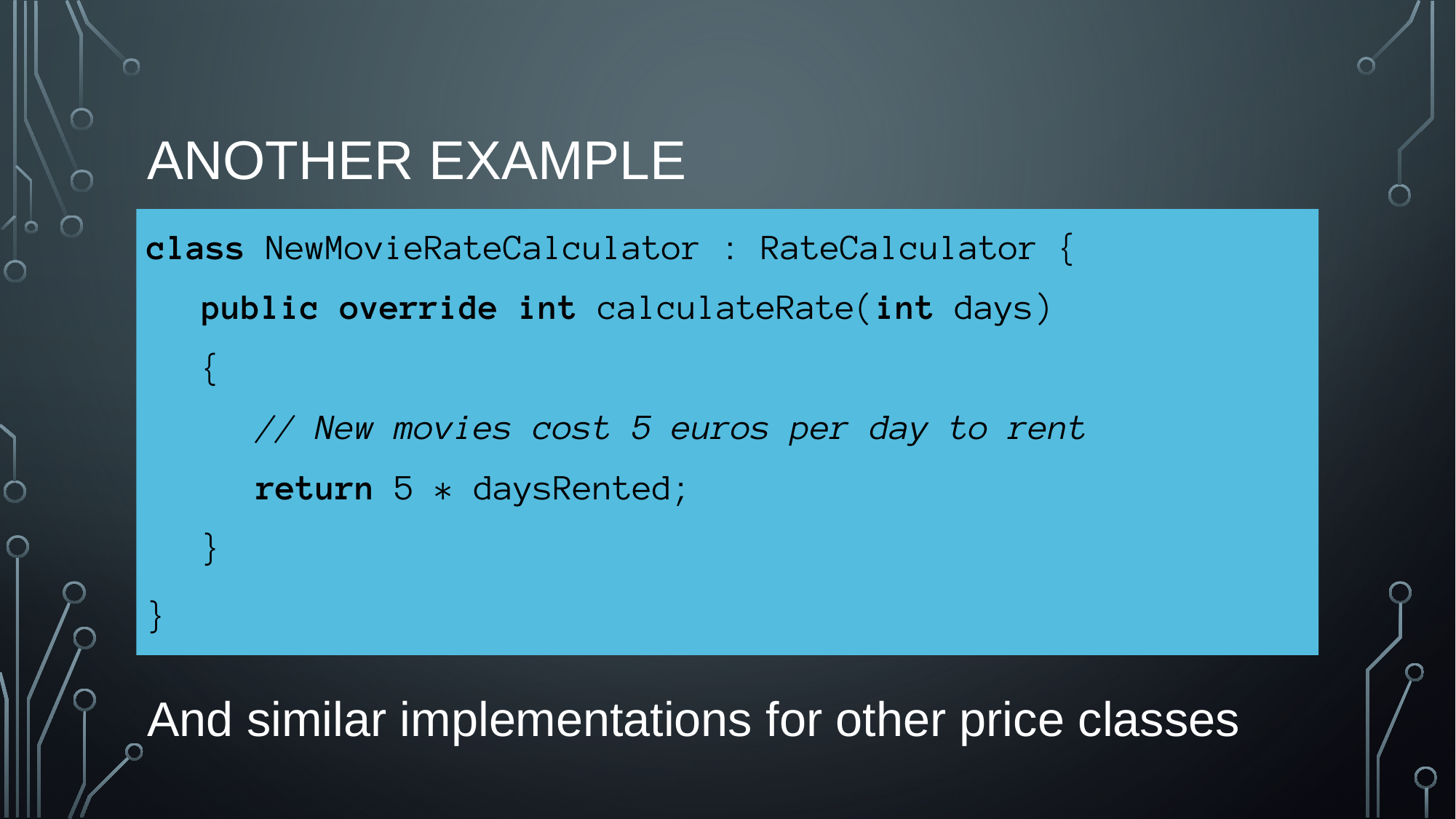

# Another example
class NewMovieRateCalculator : RateCalculator {
public override int calculateRate(int days)
{
// New movies cost 5 euros per day to rent
return 5 * daysRented;
}
}
And similar implementations for other price classes